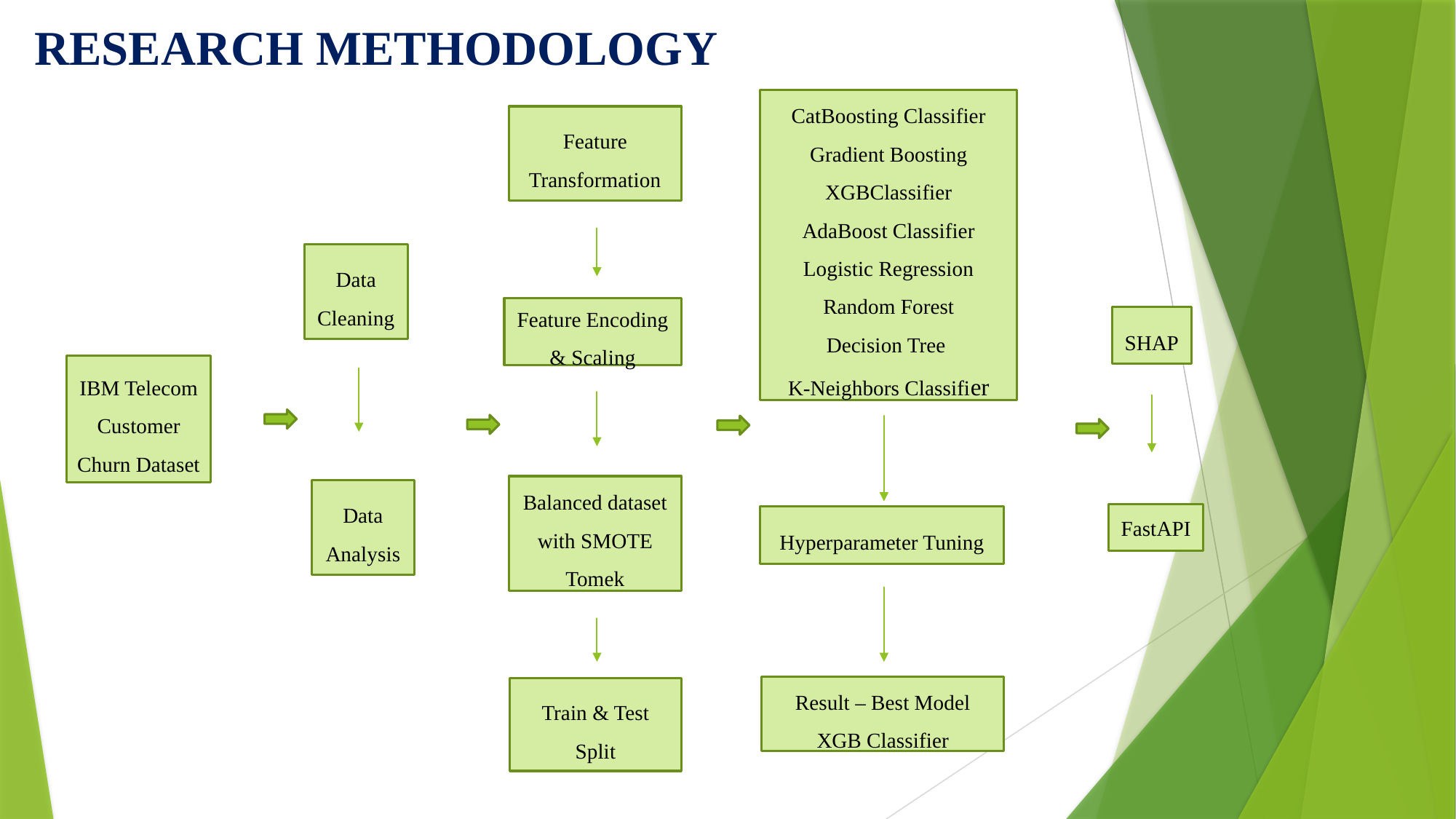

RESEARCH METHODOLOGY
CatBoosting Classifier Gradient Boosting XGBClassifier
AdaBoost Classifier Logistic Regression Random Forest
Decision Tree
K-Neighbors Classifier
Feature Transformation
Data Cleaning
Feature Encoding & Scaling
SHAP
IBM Telecom Customer Churn Dataset

Balanced dataset with SMOTE Tomek
Data Analysis
FastAPI
Hyperparameter Tuning
Result – Best Model
XGB Classifier
Train & Test Split